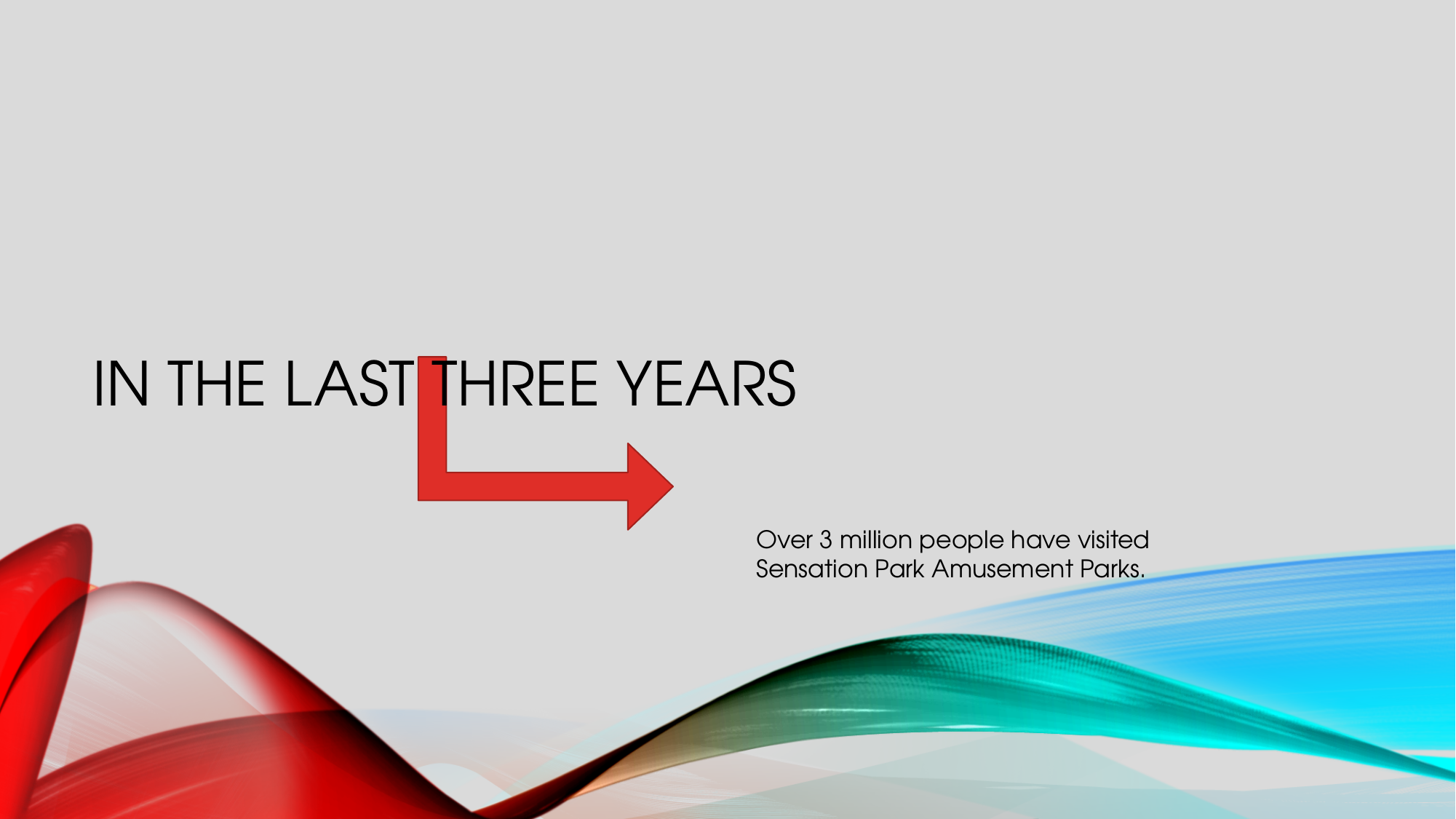

# In The Last Three Years

Over 3 million people have visited Sensation Park Amusement Parks.